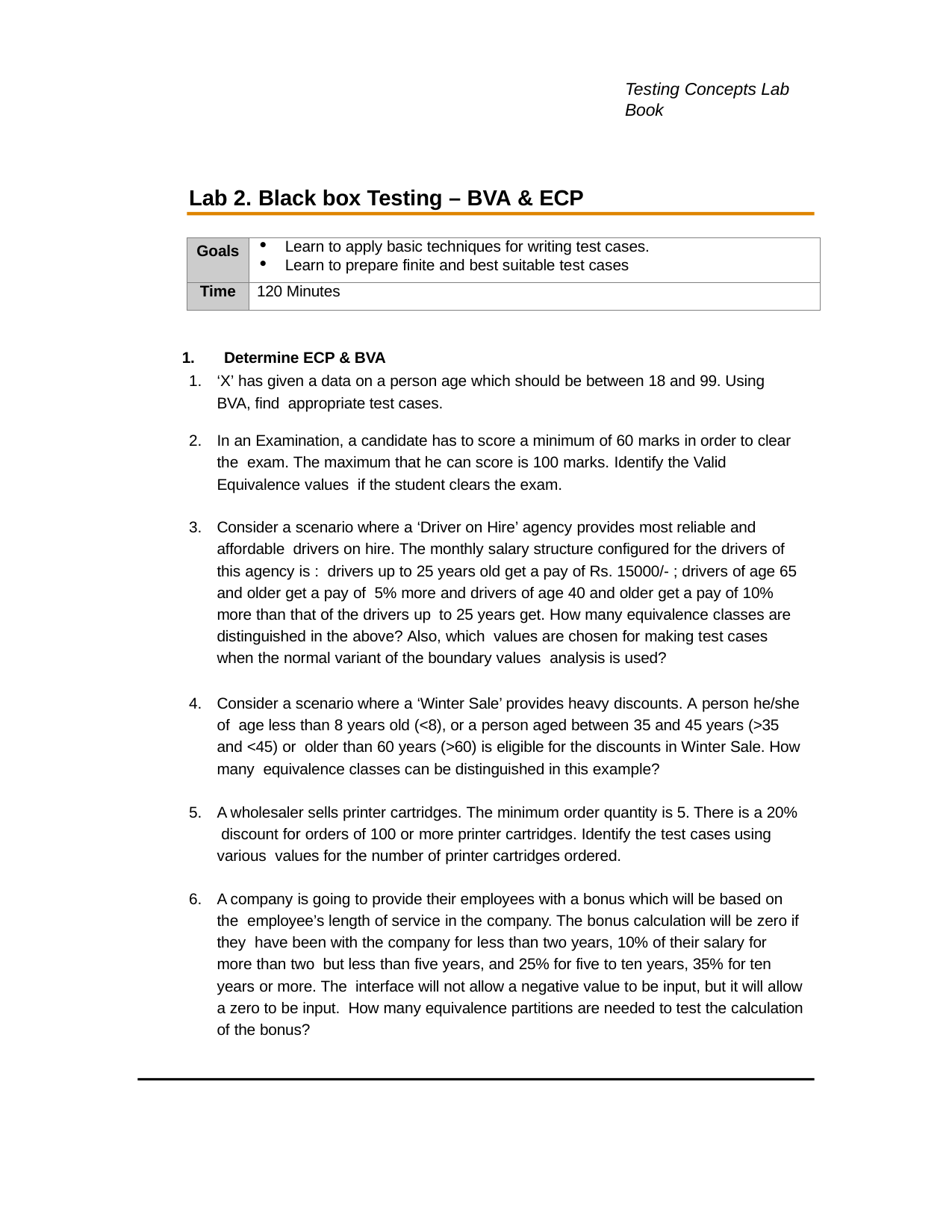

Testing Concepts Lab Book
Lab 2. Black box Testing – BVA & ECP

| Goals | Learn to apply basic techniques for writing test cases. Learn to prepare finite and best suitable test cases |
| --- | --- |
| Time | 120 Minutes |
Determine ECP & BVA
‘X’ has given a data on a person age which should be between 18 and 99. Using BVA, find  appropriate test cases.

In an Examination, a candidate has to score a minimum of 60 marks in order to clear the  exam. The maximum that he can score is 100 marks. Identify the Valid Equivalence values  if the student clears the exam.

Consider a scenario where a ‘Driver on Hire’ agency provides most reliable and affordable  drivers on hire. The monthly salary structure configured for the drivers of this agency is :  drivers up to 25 years old get a pay of Rs. 15000/- ; drivers of age 65 and older get a pay of  5% more and drivers of age 40 and older get a pay of 10% more than that of the drivers up  to 25 years get. How many equivalence classes are distinguished in the above? Also, which  values are chosen for making test cases when the normal variant of the boundary values  analysis is used?

Consider a scenario where a ‘Winter Sale’ provides heavy discounts. A person he/she of  age less than 8 years old (<8), or a person aged between 35 and 45 years (>35 and <45) or  older than 60 years (>60) is eligible for the discounts in Winter Sale. How many  equivalence classes can be distinguished in this example?

A wholesaler sells printer cartridges. The minimum order quantity is 5. There is a 20%  discount for orders of 100 or more printer cartridges. Identify the test cases using various  values for the number of printer cartridges ordered.

A company is going to provide their employees with a bonus which will be based on the  employee’s length of service in the company. The bonus calculation will be zero if they  have been with the company for less than two years, 10% of their salary for more than two  but less than five years, and 25% for five to ten years, 35% for ten years or more. The  interface will not allow a negative value to be input, but it will allow a zero to be input.  How many equivalence partitions are needed to test the calculation of the bonus?